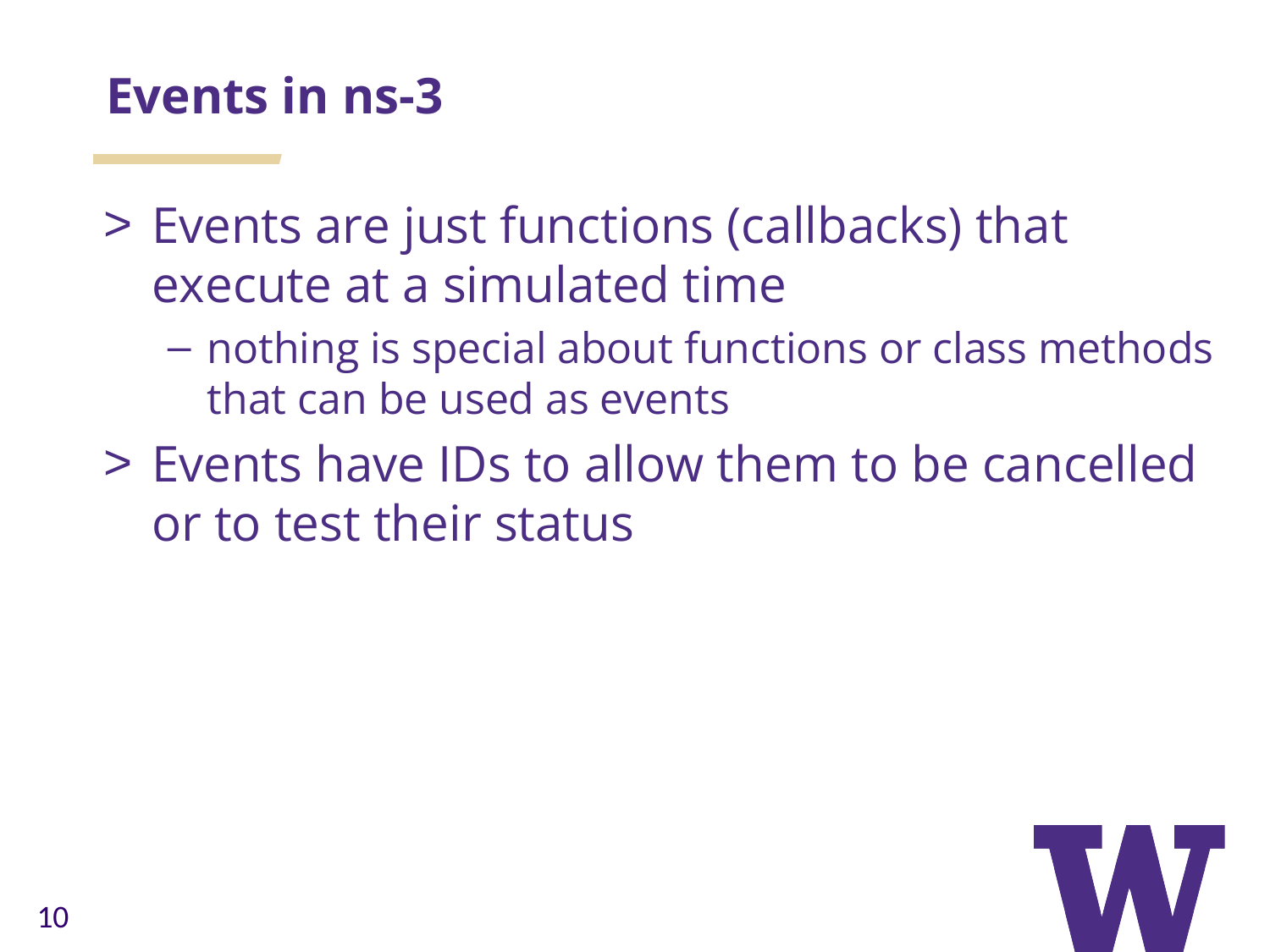

Events in ns-3
Events are just functions (callbacks) that execute at a simulated time
nothing is special about functions or class methods that can be used as events
Events have IDs to allow them to be cancelled or to test their status